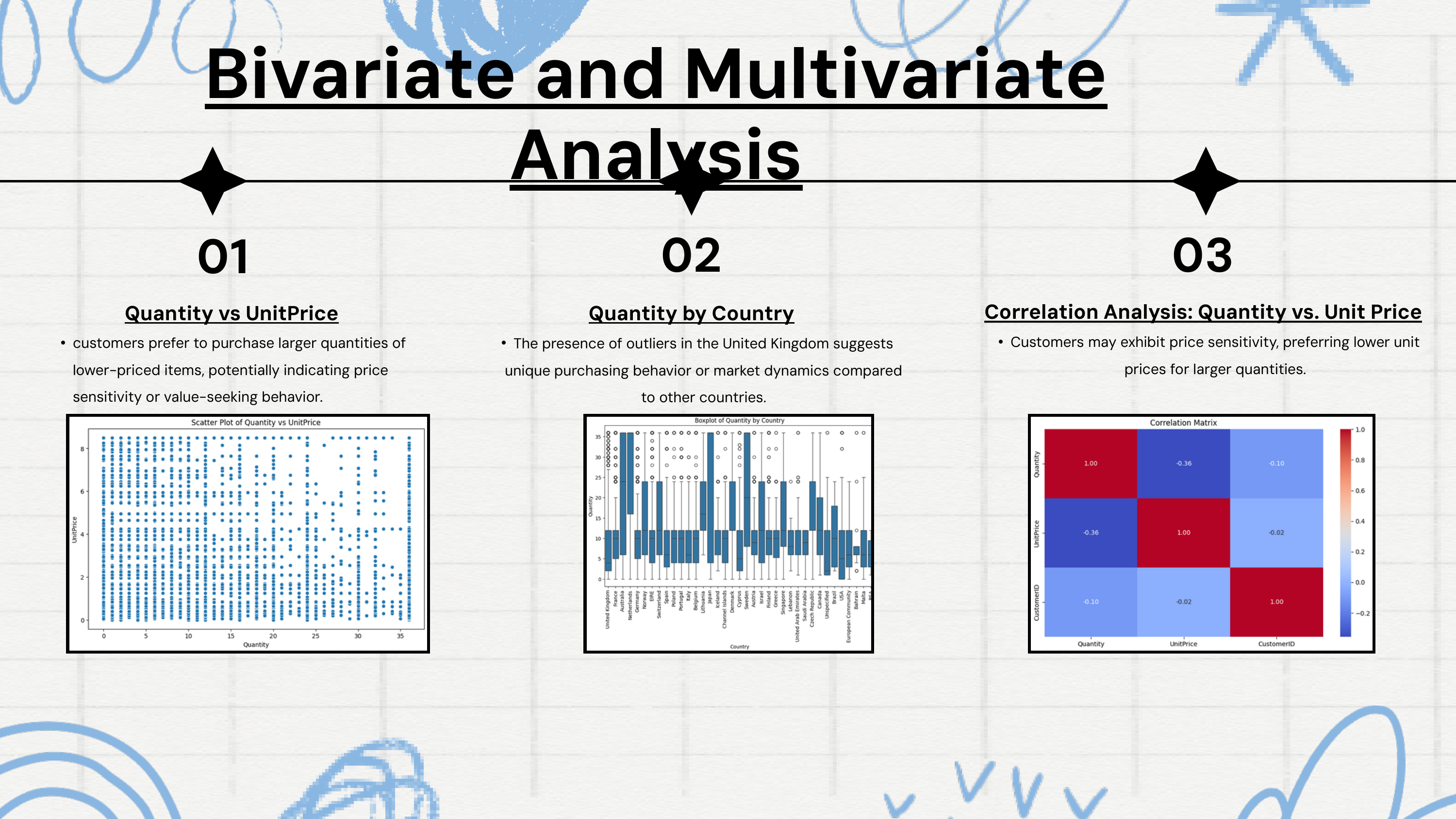

Bivariate and Multivariate Analysis

02
Quantity by Country
The presence of outliers in the United Kingdom suggests unique purchasing behavior or market dynamics compared to other countries.

03
Correlation Analysis: Quantity vs. Unit Price
Customers may exhibit price sensitivity, preferring lower unit prices for larger quantities.

01
Quantity vs UnitPrice
customers prefer to purchase larger quantities of lower-priced items, potentially indicating price sensitivity or value-seeking behavior.